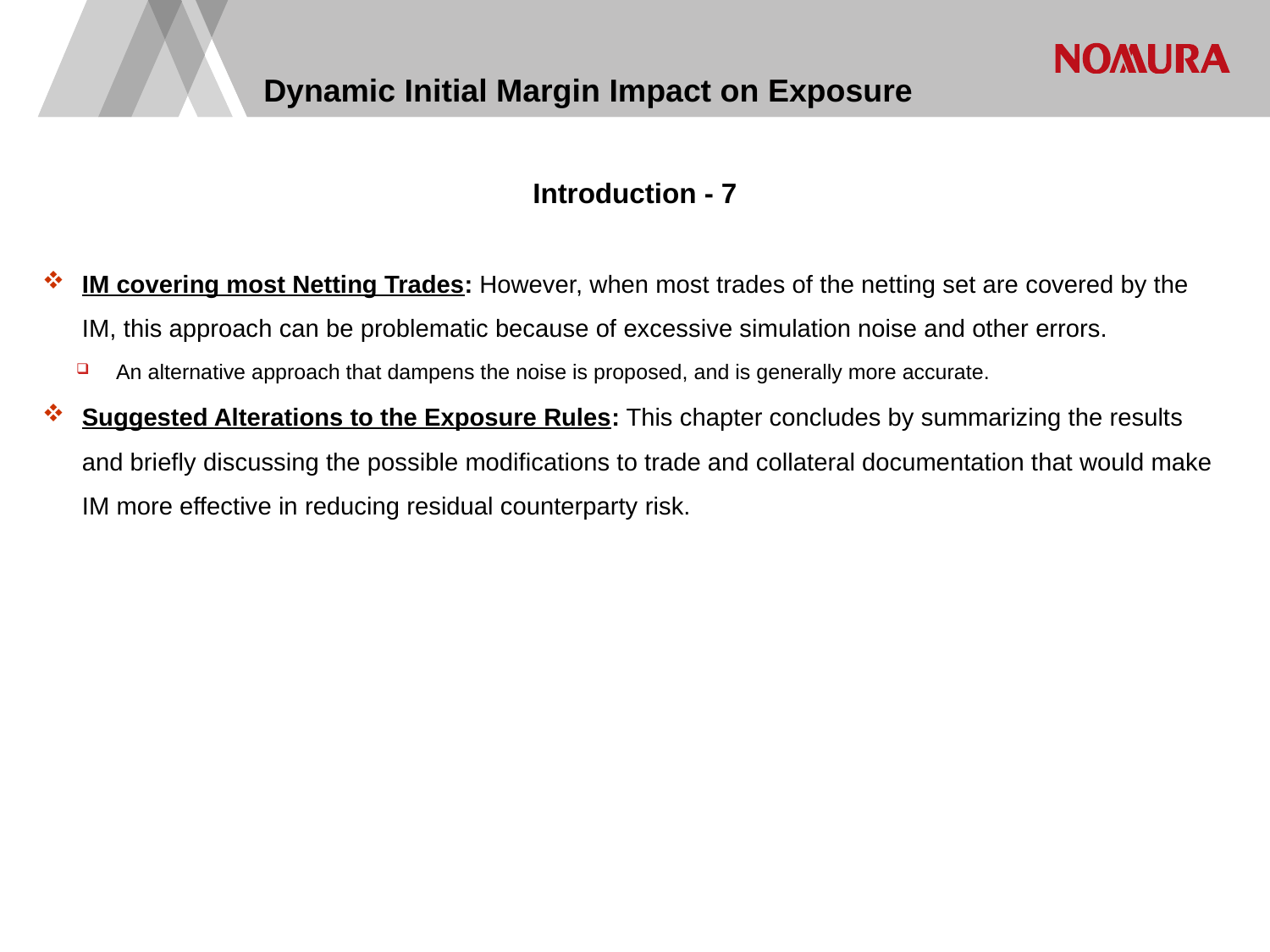

# Dynamic Initial Margin Impact on Exposure
Introduction - 7

IM covering most Netting Trades: However, when most trades of the netting set are covered by the IM, this approach can be problematic because of excessive simulation noise and other errors.
An alternative approach that dampens the noise is proposed, and is generally more accurate.
Suggested Alterations to the Exposure Rules: This chapter concludes by summarizing the results and briefly discussing the possible modifications to trade and collateral documentation that would make IM more effective in reducing residual counterparty risk.